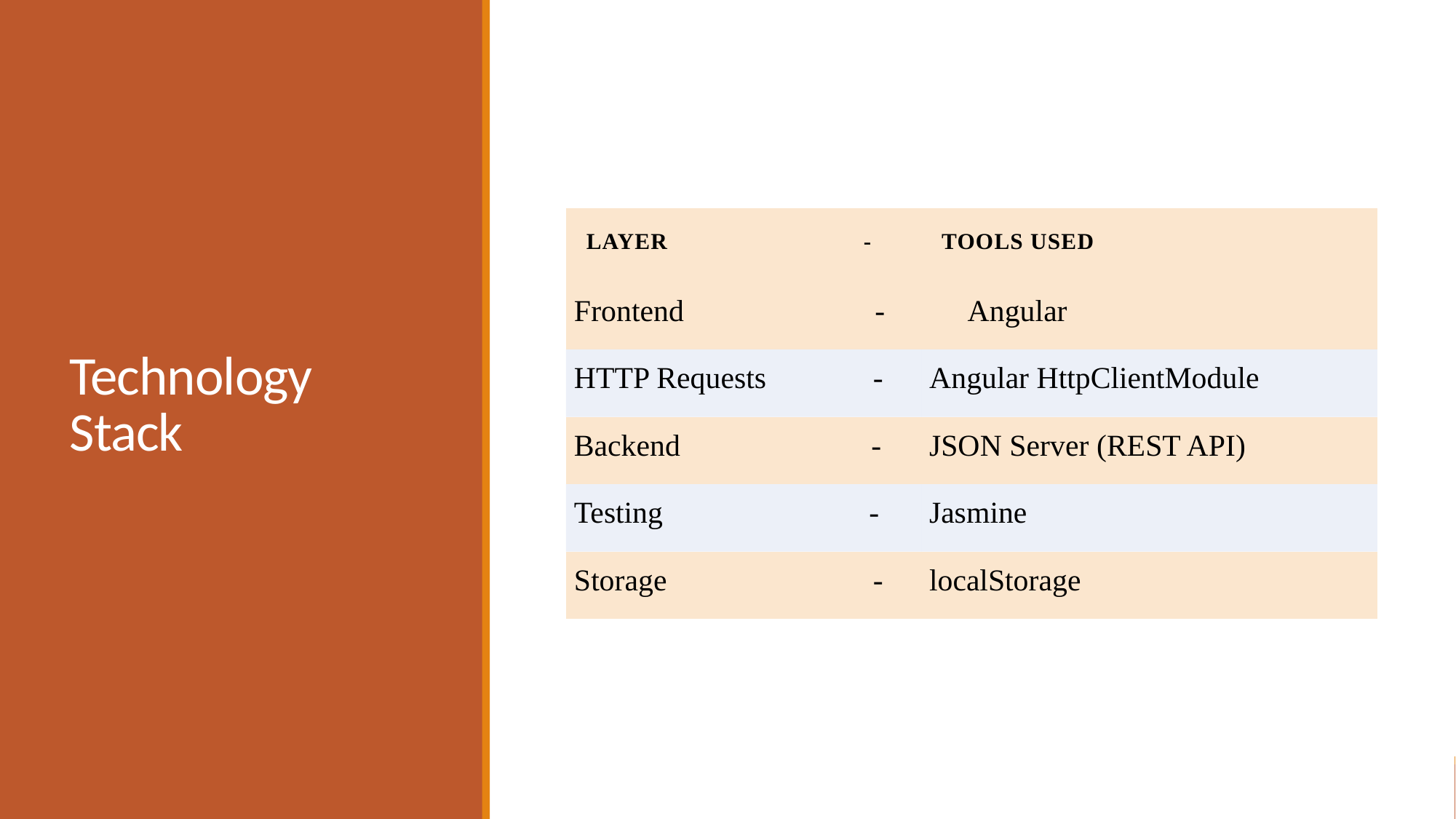

# Technology Stack
| Layer - | Tools Used |
| --- | --- |
| Frontend - | Angular |
| HTTP Requests - | Angular HttpClientModule |
| Backend - | JSON Server (REST API) |
| Testing - | Jasmine |
| Storage - | localStorage |